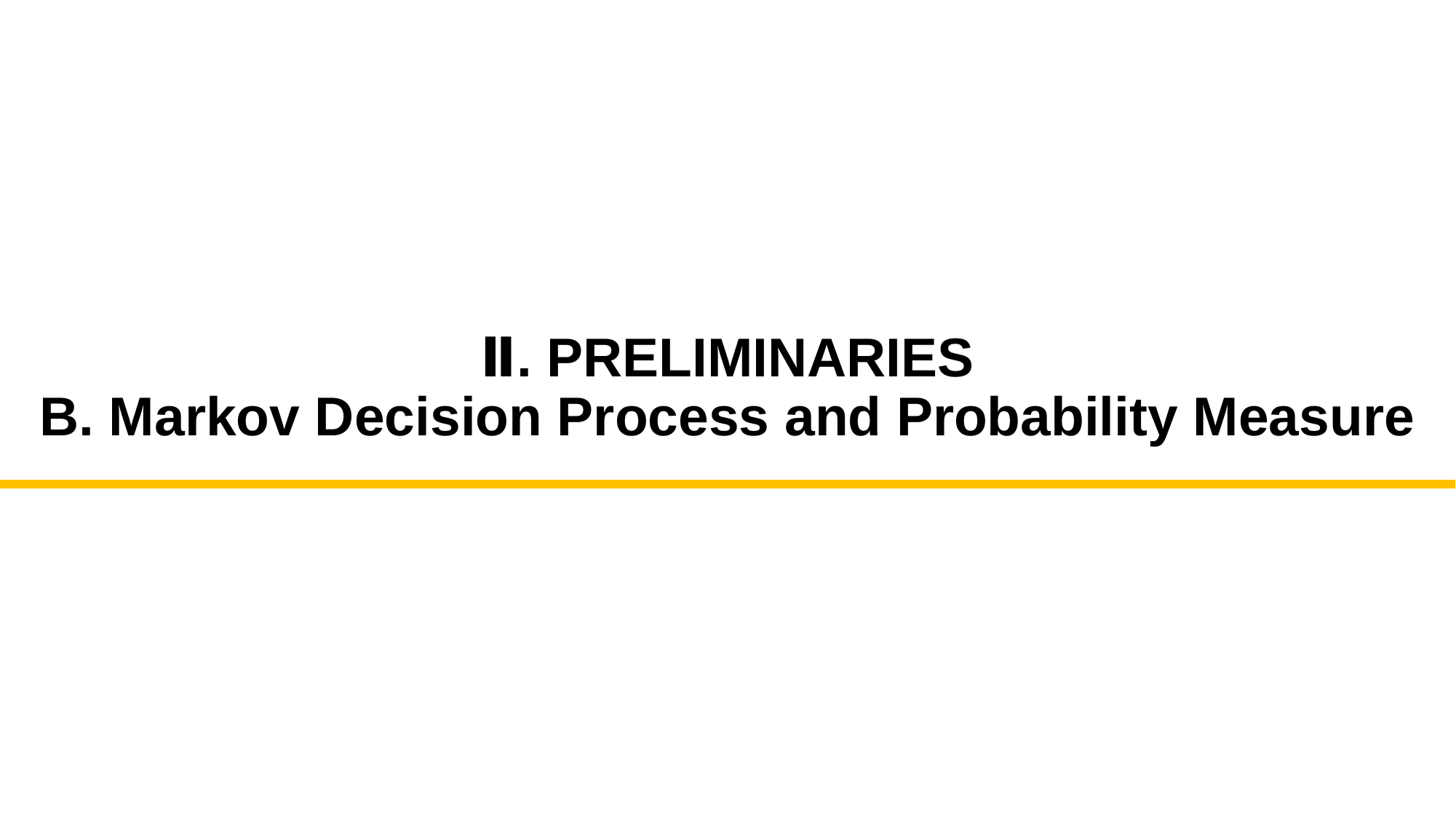

# Ⅱ. PRELIMINARIES B. Markov Decision Process and Probability Measure